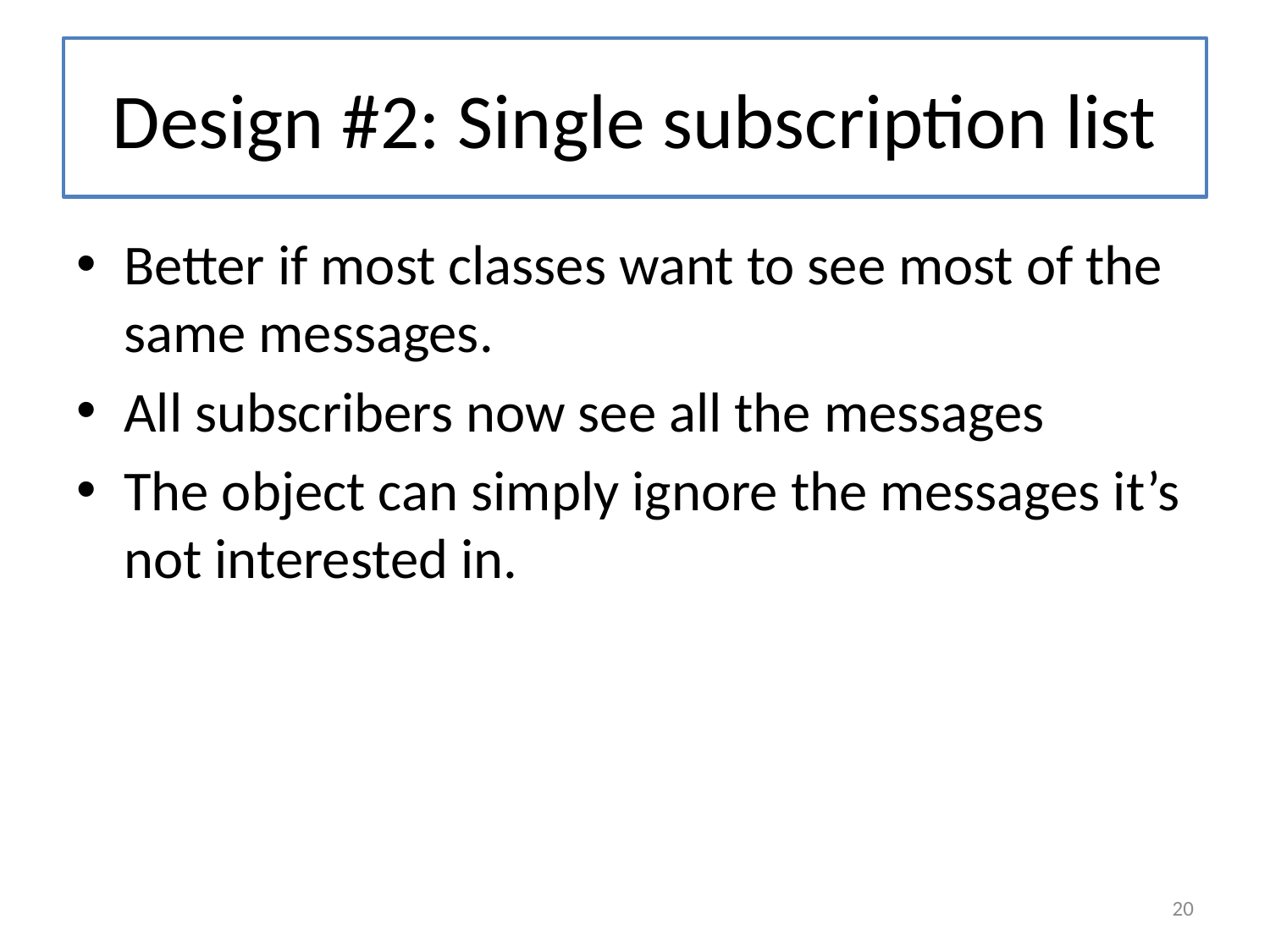

# Design #2: Single subscription list
Better if most classes want to see most of the same messages.
All subscribers now see all the messages
The object can simply ignore the messages it’s not interested in.
20